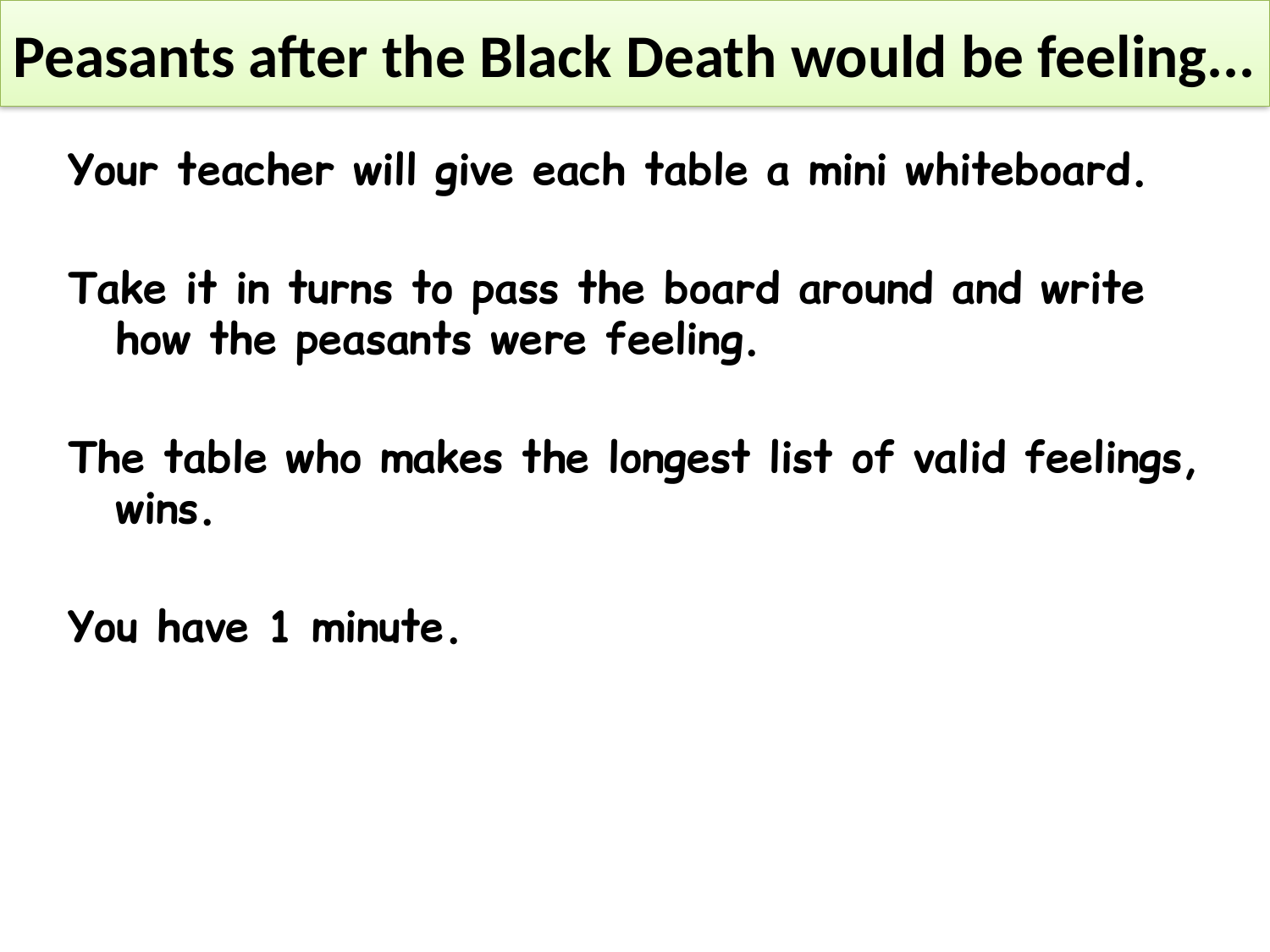

Peasants after the Black Death would be feeling...
Your teacher will give each table a mini whiteboard.

Take it in turns to pass the board around and write how the peasants were feeling.

The table who makes the longest list of valid feelings, wins.

You have 1 minute.